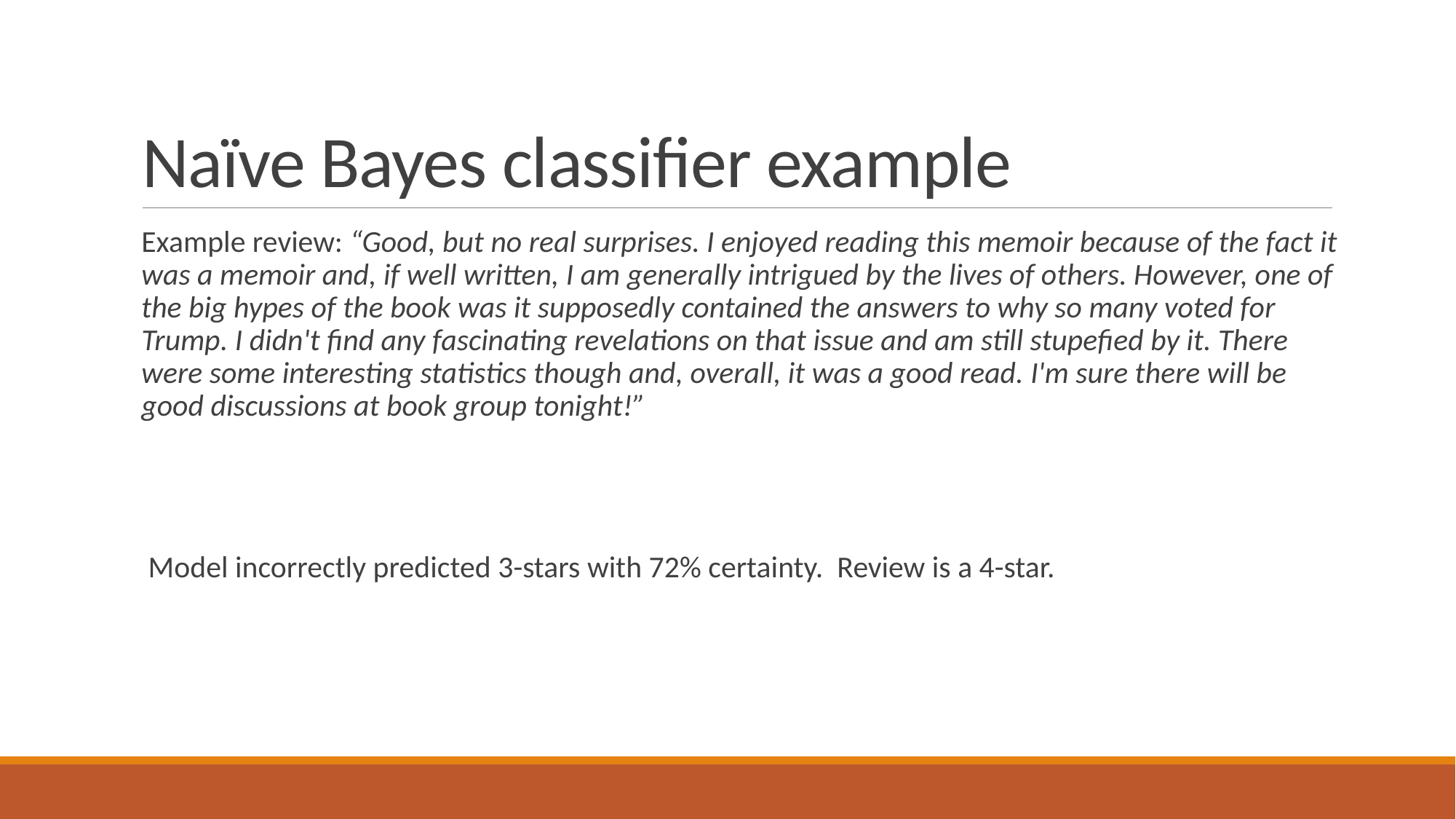

# Naïve Bayes classifier example
Example review: “Good, but no real surprises. I enjoyed reading this memoir because of the fact it was a memoir and, if well written, I am generally intrigued by the lives of others. However, one of the big hypes of the book was it supposedly contained the answers to why so many voted for Trump. I didn't find any fascinating revelations on that issue and am still stupefied by it. There were some interesting statistics though and, overall, it was a good read. I'm sure there will be good discussions at book group tonight!”

 Model incorrectly predicted 3-stars with 72% certainty.  Review is a 4-star.